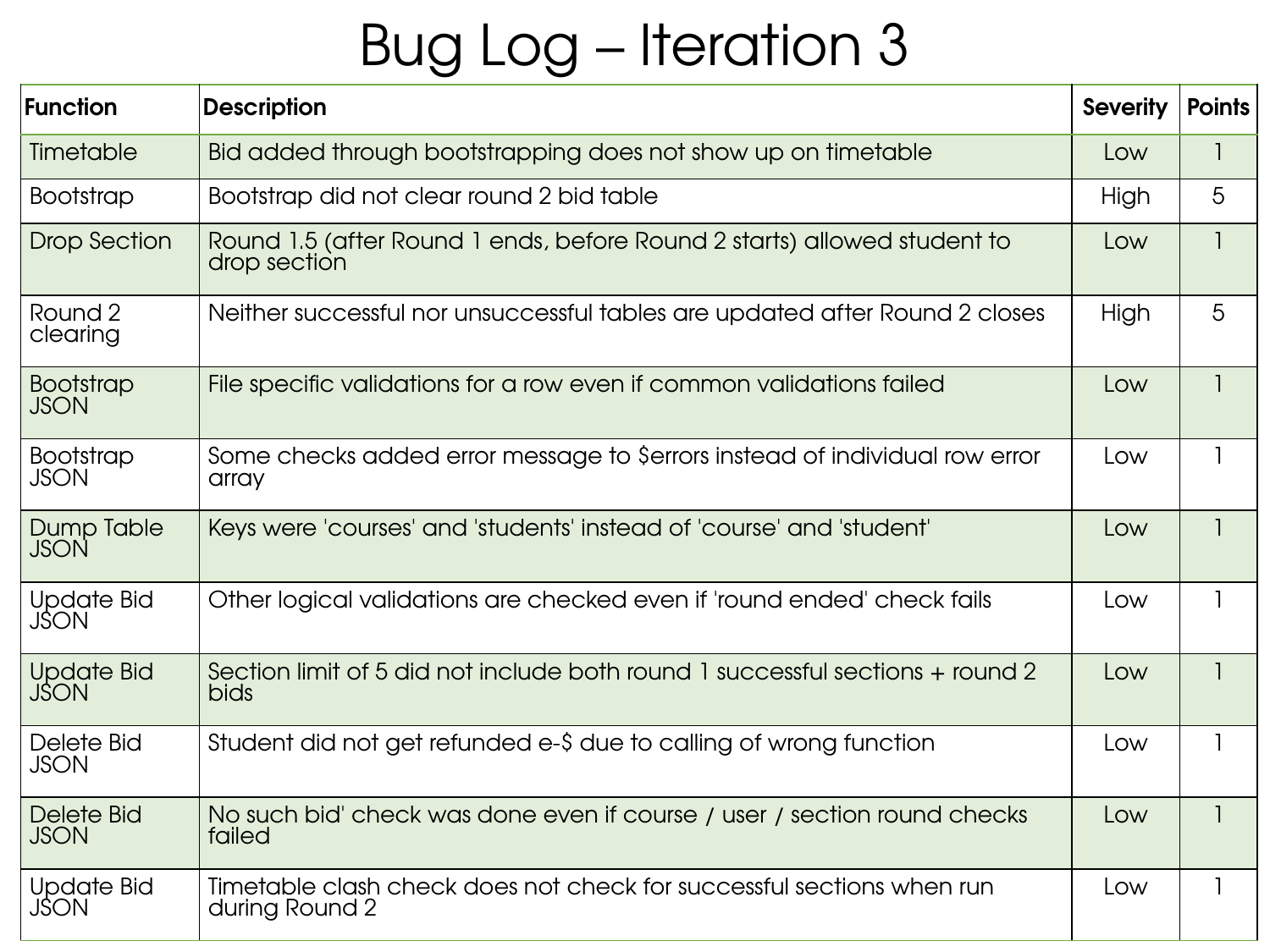

# Bug Log – Iteration 3
| Function | Description | Severity | Points |
| --- | --- | --- | --- |
| Timetable | Bid added through bootstrapping does not show up on timetable | Low | 1 |
| Bootstrap | Bootstrap did not clear round 2 bid table | High | 5 |
| Drop Section | Round 1.5 (after Round 1 ends, before Round 2 starts) allowed student to drop section | Low | 1 |
| Round 2 clearing | Neither successful nor unsuccessful tables are updated after Round 2 closes | High | 5 |
| Bootstrap JSON | File specific validations for a row even if common validations failed | Low | 1 |
| Bootstrap JSON | Some checks added error message to $errors instead of individual row error array | Low | 1 |
| Dump Table JSON | Keys were 'courses' and 'students' instead of 'course' and 'student' | Low | 1 |
| Update Bid JSON | Other logical validations are checked even if 'round ended' check fails | Low | 1 |
| Update Bid JSON | Section limit of 5 did not include both round 1 successful sections + round 2 bids | Low | 1 |
| Delete Bid JSON | Student did not get refunded e-$ due to calling of wrong function | Low | 1 |
| Delete Bid JSON | No such bid' check was done even if course / user / section round checks failed | Low | 1 |
| Update Bid JSON | Timetable clash check does not check for successful sections when run during Round 2 | Low | 1 |